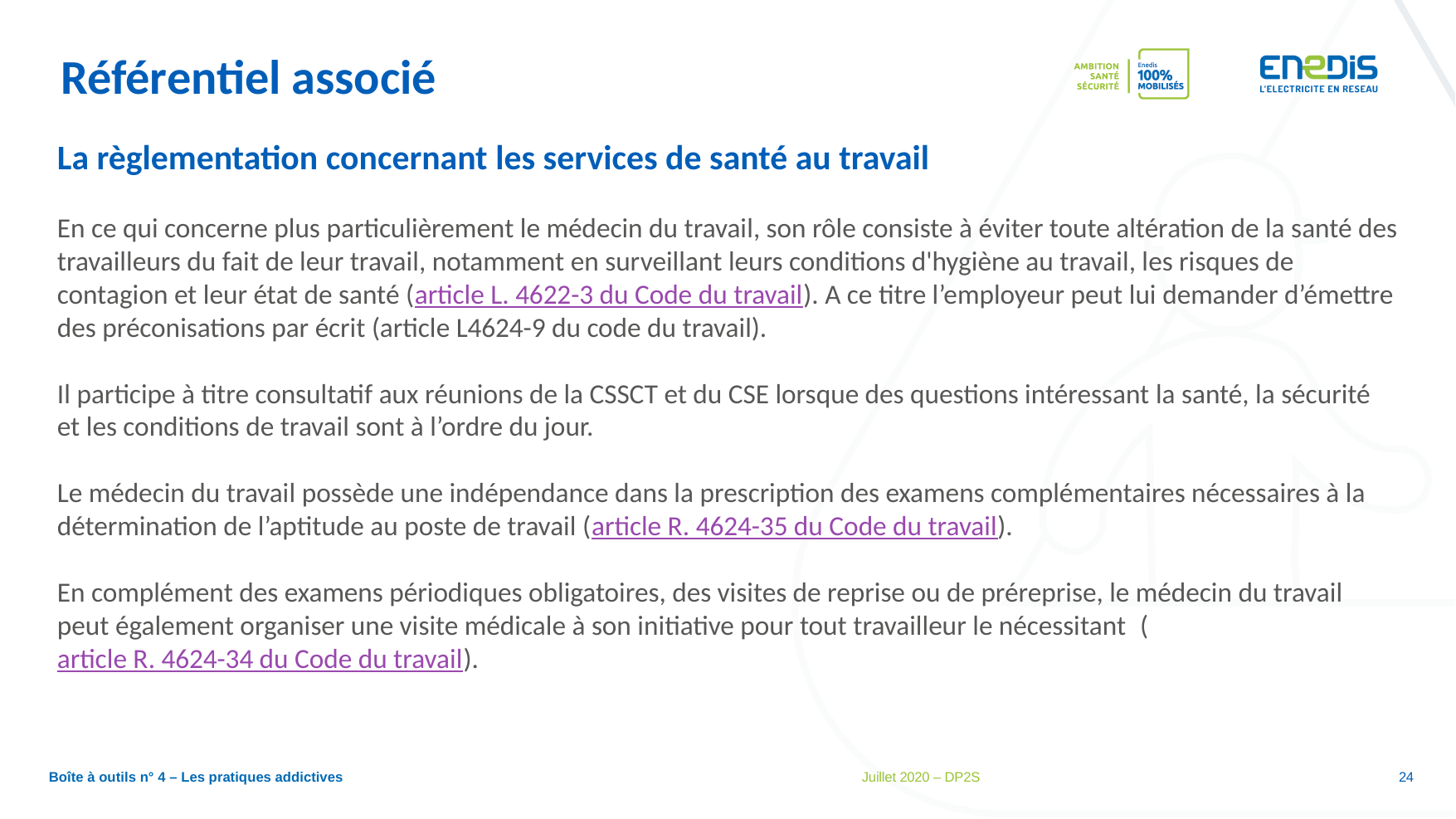

Référentiel associé
La règlementation concernant les services de santé au travail
En ce qui concerne plus particulièrement le médecin du travail, son rôle consiste à éviter toute altération de la santé des travailleurs du fait de leur travail, notamment en surveillant leurs conditions d'hygiène au travail, les risques de contagion et leur état de santé (article L. 4622-3 du Code du travail). A ce titre l’employeur peut lui demander d’émettre des préconisations par écrit (article L4624-9 du code du travail).

Il participe à titre consultatif aux réunions de la CSSCT et du CSE lorsque des questions intéressant la santé, la sécurité et les conditions de travail sont à l’ordre du jour.
Le médecin du travail possède une indépendance dans la prescription des examens complémentaires nécessaires à la détermination de l’aptitude au poste de travail (article R. 4624-35 du Code du travail).
En complément des examens périodiques obligatoires, des visites de reprise ou de préreprise, le médecin du travail peut également organiser une visite médicale à son initiative pour tout travailleur le nécessitant  (article R. 4624-34 du Code du travail).